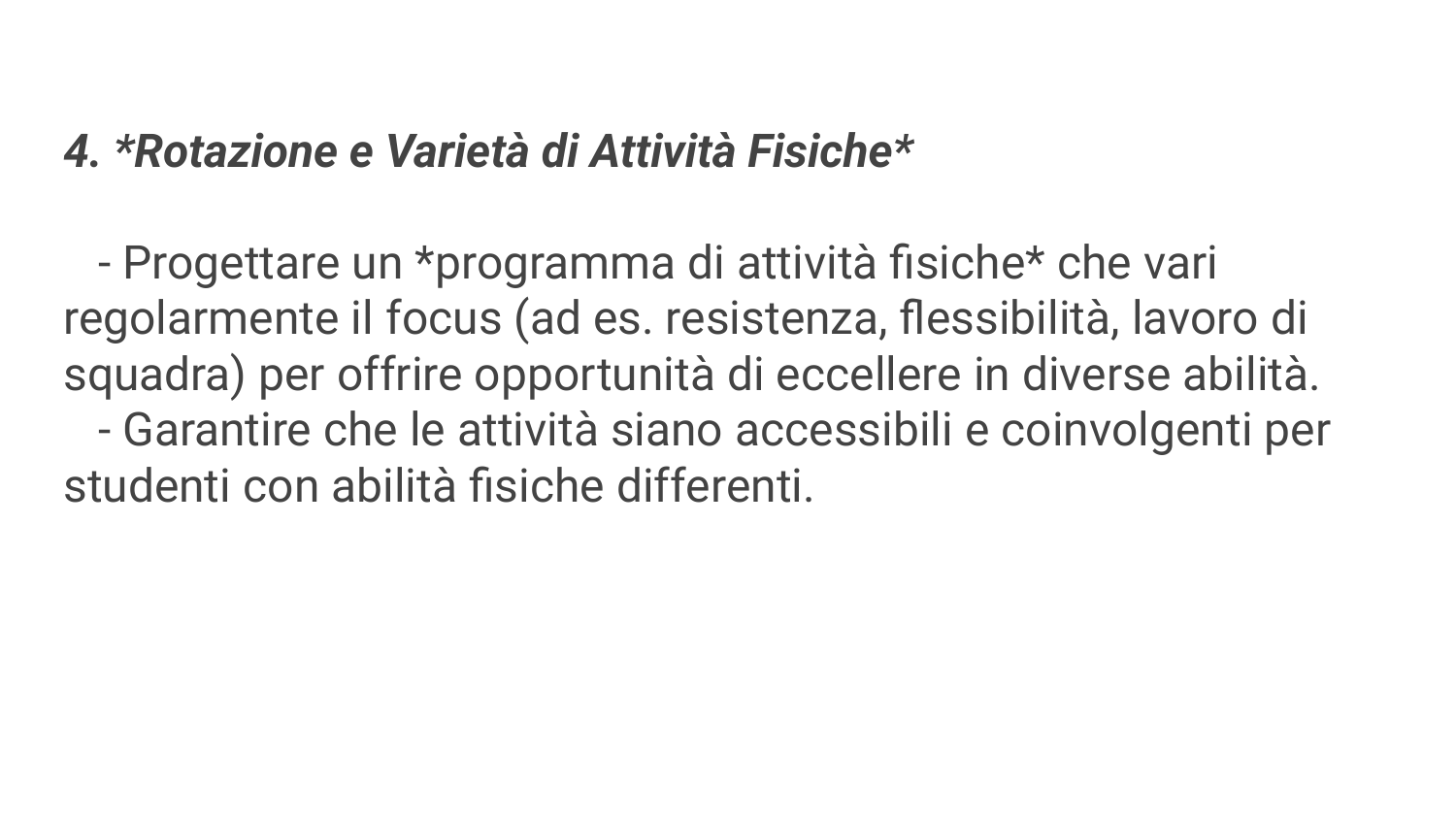

4. *Rotazione e Varietà di Attività Fisiche*

   - Progettare un *programma di attività fisiche* che vari regolarmente il focus (ad es. resistenza, flessibilità, lavoro di squadra) per offrire opportunità di eccellere in diverse abilità.
   - Garantire che le attività siano accessibili e coinvolgenti per studenti con abilità fisiche differenti.